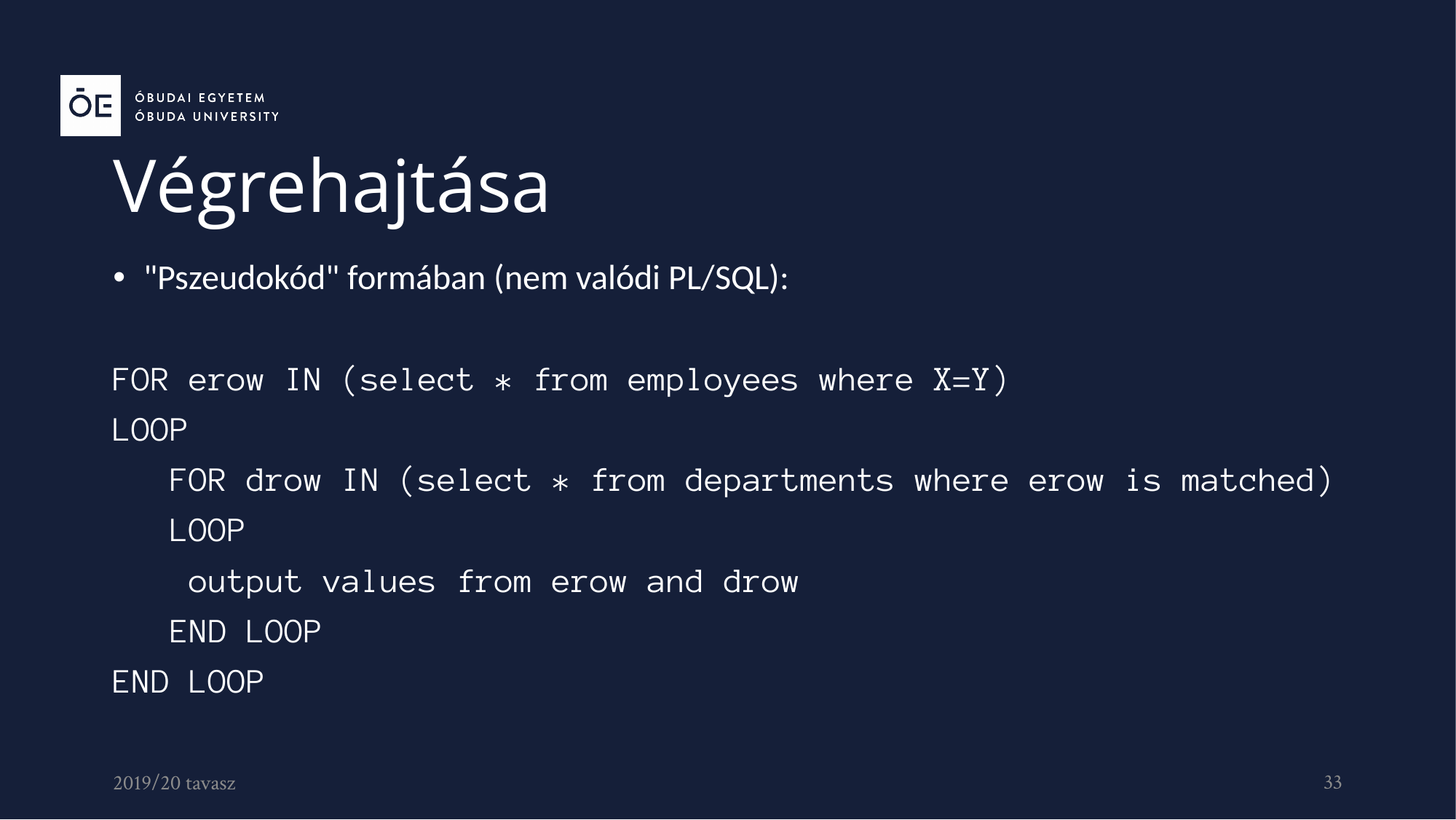

Végrehajtása
"Pszeudokód" formában (nem valódi PL/SQL):

FOR erow IN (select * from employees where X=Y)
LOOP
   FOR drow IN (select * from departments where erow is matched)
   LOOP
	output values from erow and drow
   END LOOP
END LOOP
2019/20 tavasz
33